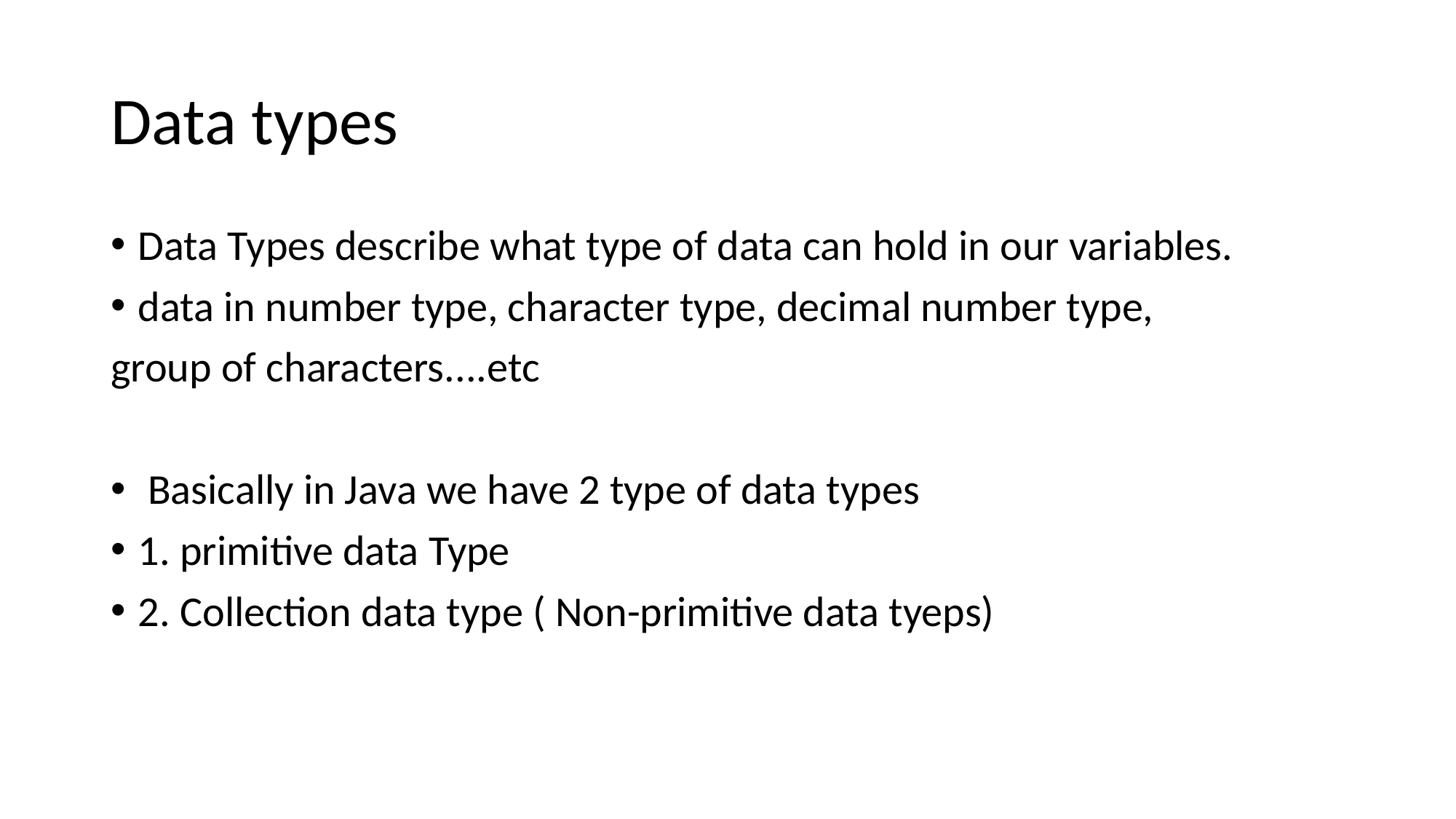

# Data types
Data Types describe what type of data can hold in our variables.
data in number type, character type, decimal number type,
group of characters....etc

 Basically in Java we have 2 type of data types
1. primitive data Type
2. Collection data type ( Non-primitive data tyeps)